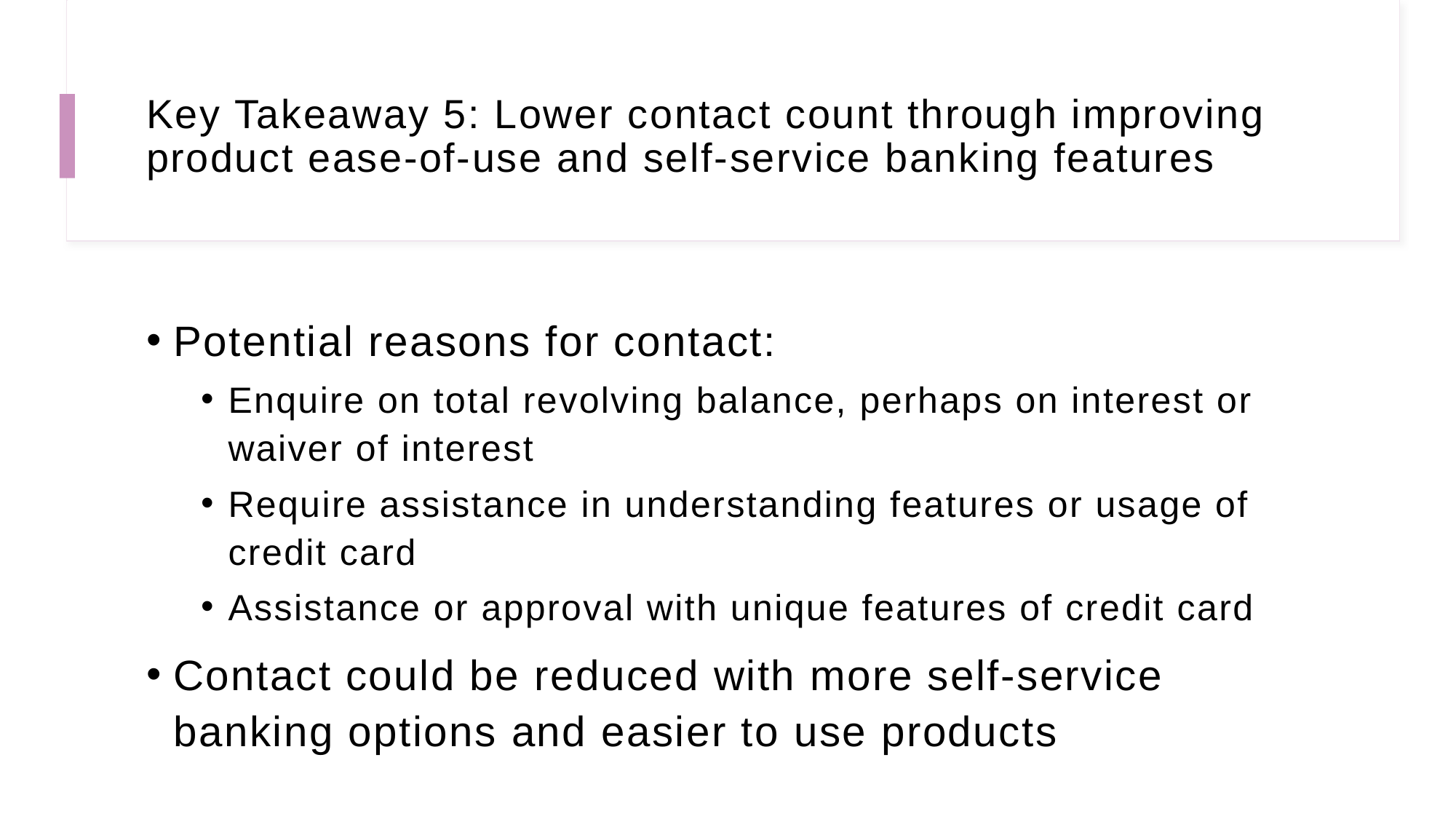

# Key Takeaway 5: Lower contact count through improving product ease-of-use and self-service banking features
Potential reasons for contact:
Enquire on total revolving balance, perhaps on interest or waiver of interest
Require assistance in understanding features or usage of credit card
Assistance or approval with unique features of credit card
Contact could be reduced with more self-service banking options and easier to use products